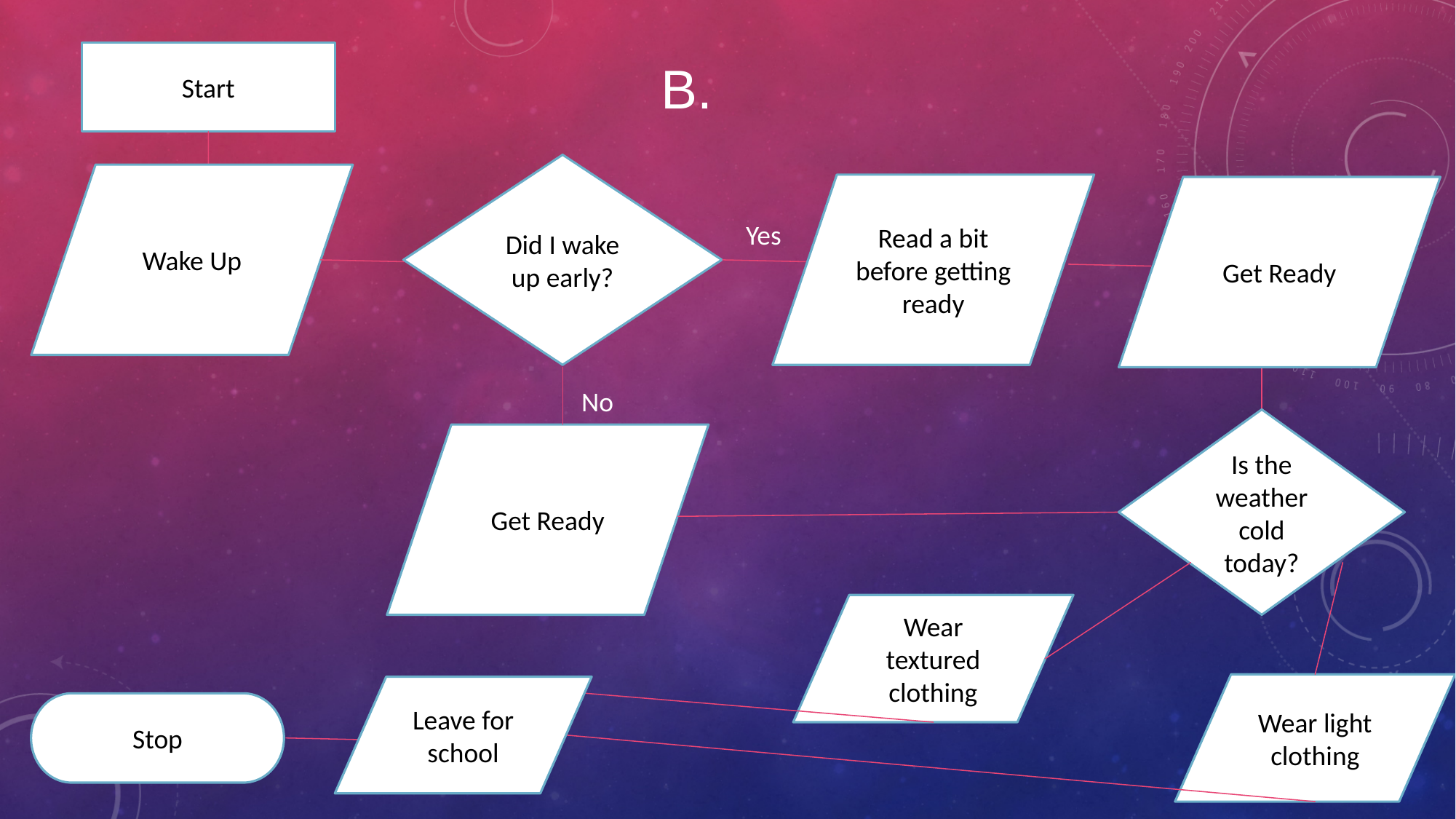

# B.
Start
Did I wake up early?
Wake Up
Read a bit before getting ready
Get Ready
Yes
No
Is the weather cold today?
Get Ready
Wear textured clothing
Wear light clothing
Leave for school
Stop